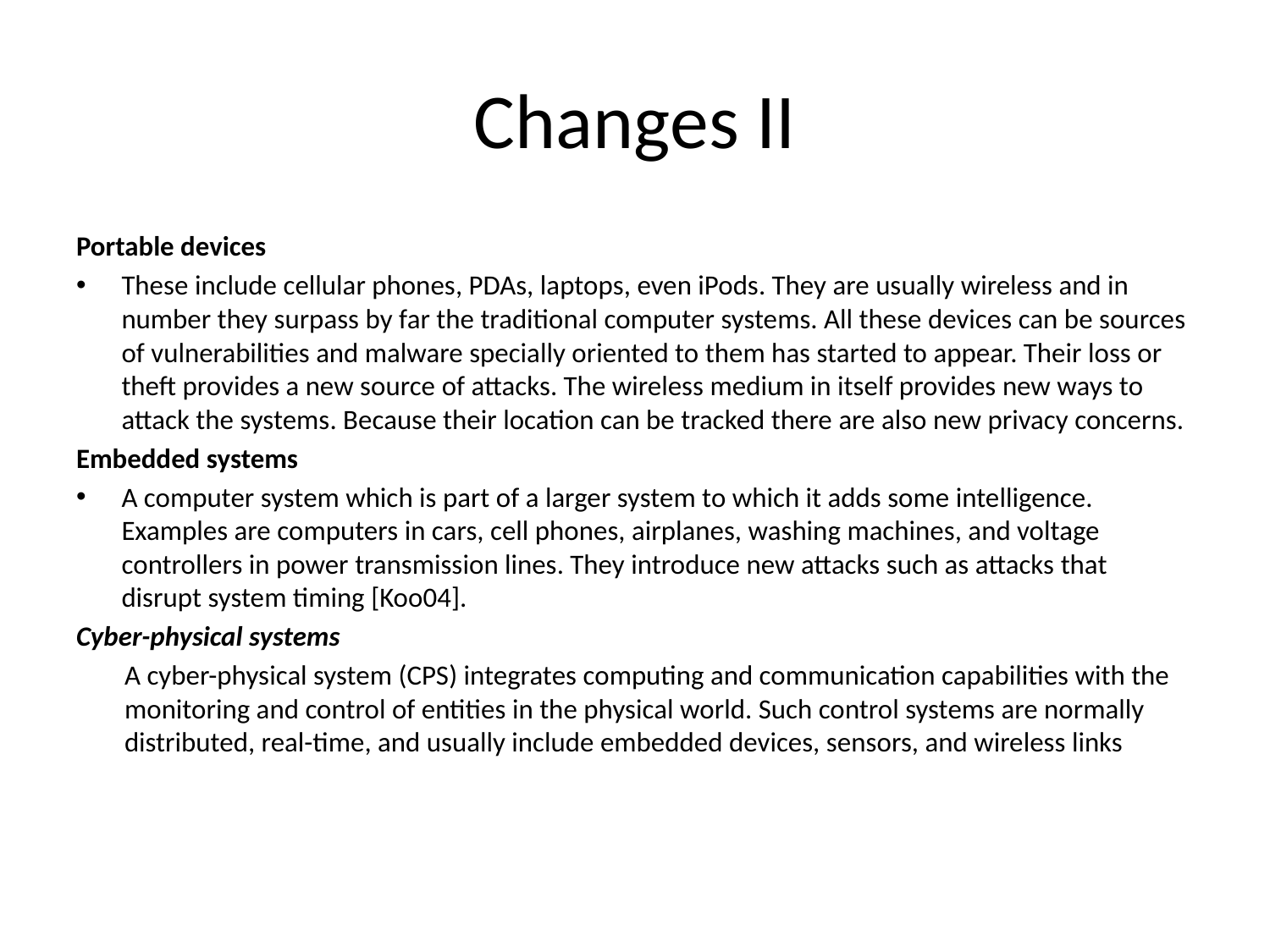

# Changes II
Portable devices
These include cellular phones, PDAs, laptops, even iPods. They are usually wireless and in number they surpass by far the traditional computer systems. All these devices can be sources of vulnerabilities and malware specially oriented to them has started to appear. Their loss or theft provides a new source of attacks. The wireless medium in itself provides new ways to attack the systems. Because their location can be tracked there are also new privacy concerns.
Embedded systems
A computer system which is part of a larger system to which it adds some intelligence. Examples are computers in cars, cell phones, airplanes, washing machines, and voltage controllers in power transmission lines. They introduce new attacks such as attacks that disrupt system timing [Koo04].
Cyber-physical systems
A cyber-physical system (CPS) integrates computing and communication capabilities with the monitoring and control of entities in the physical world. Such control systems are normally distributed, real-time, and usually include embedded devices, sensors, and wireless links